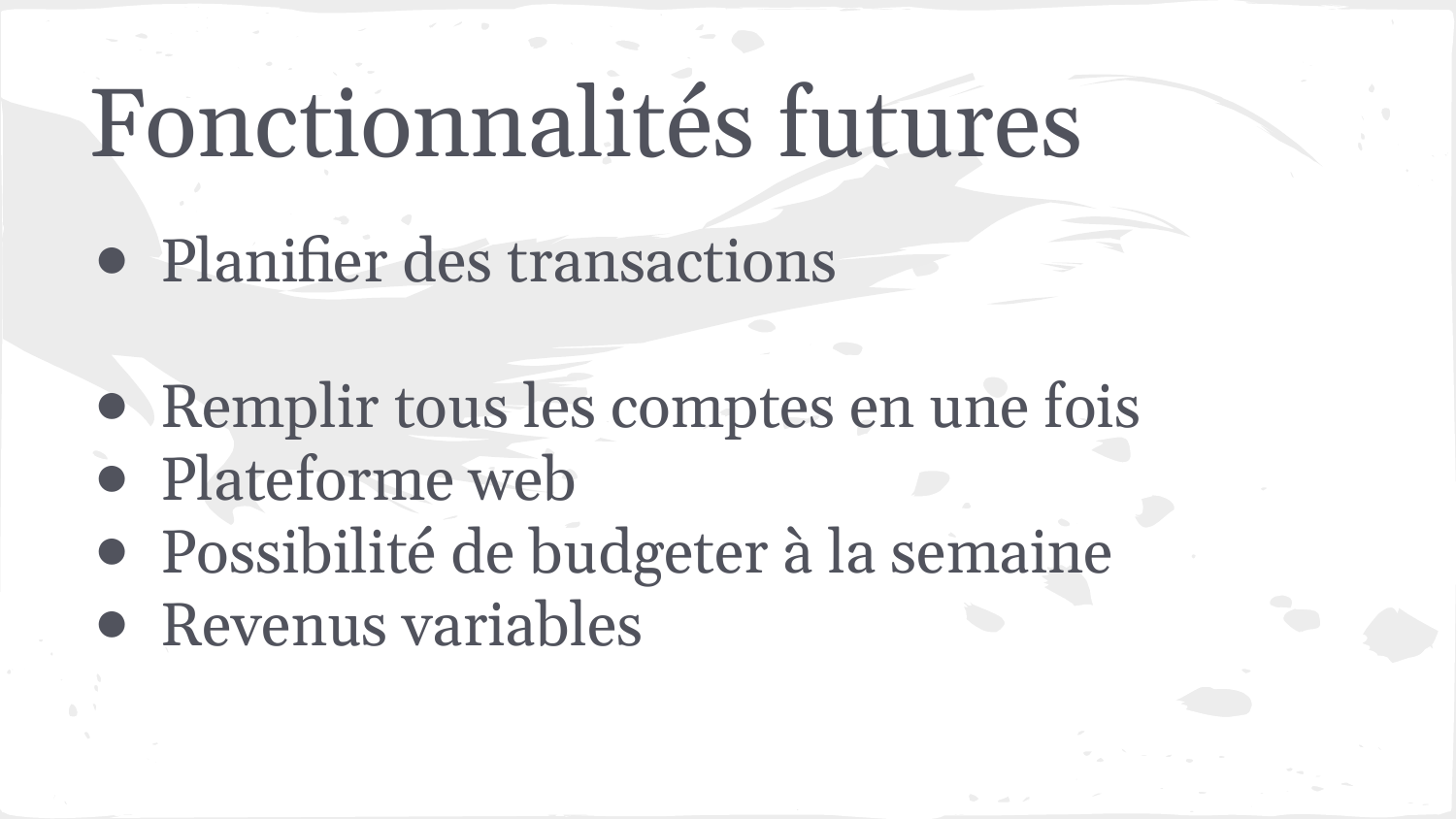

# Fonctionnalités futures
Planifier des transactions

Remplir tous les comptes en une fois
Plateforme web
Possibilité de budgeter à la semaine
Revenus variables